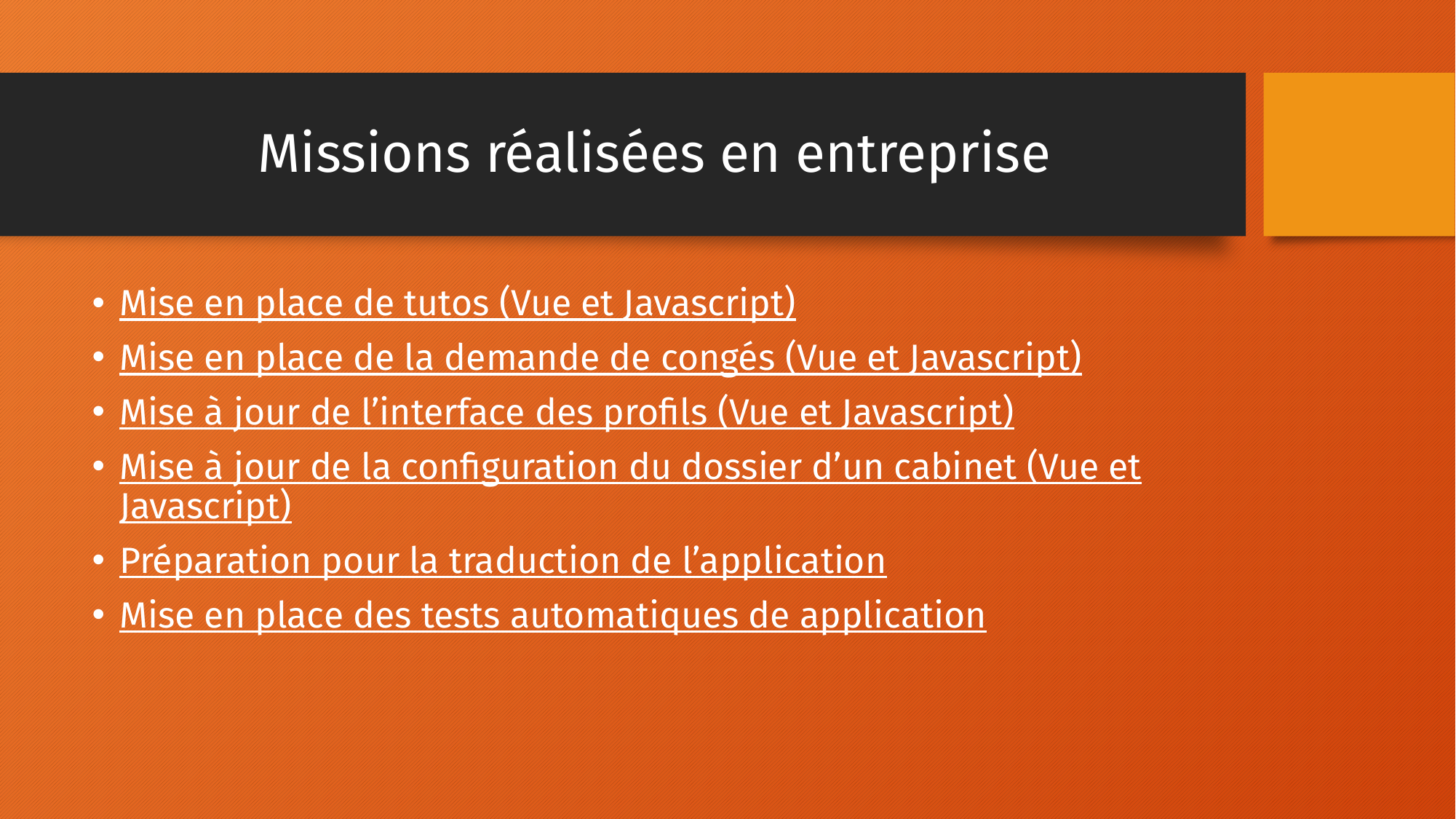

# Missions réalisées en entreprise
Mise en place de tutos (Vue et Javascript)
Mise en place de la demande de congés (Vue et Javascript)
Mise à jour de l’interface des profils (Vue et Javascript)
Mise à jour de la configuration du dossier d’un cabinet (Vue et Javascript)
Préparation pour la traduction de l’application
Mise en place des tests automatiques de application